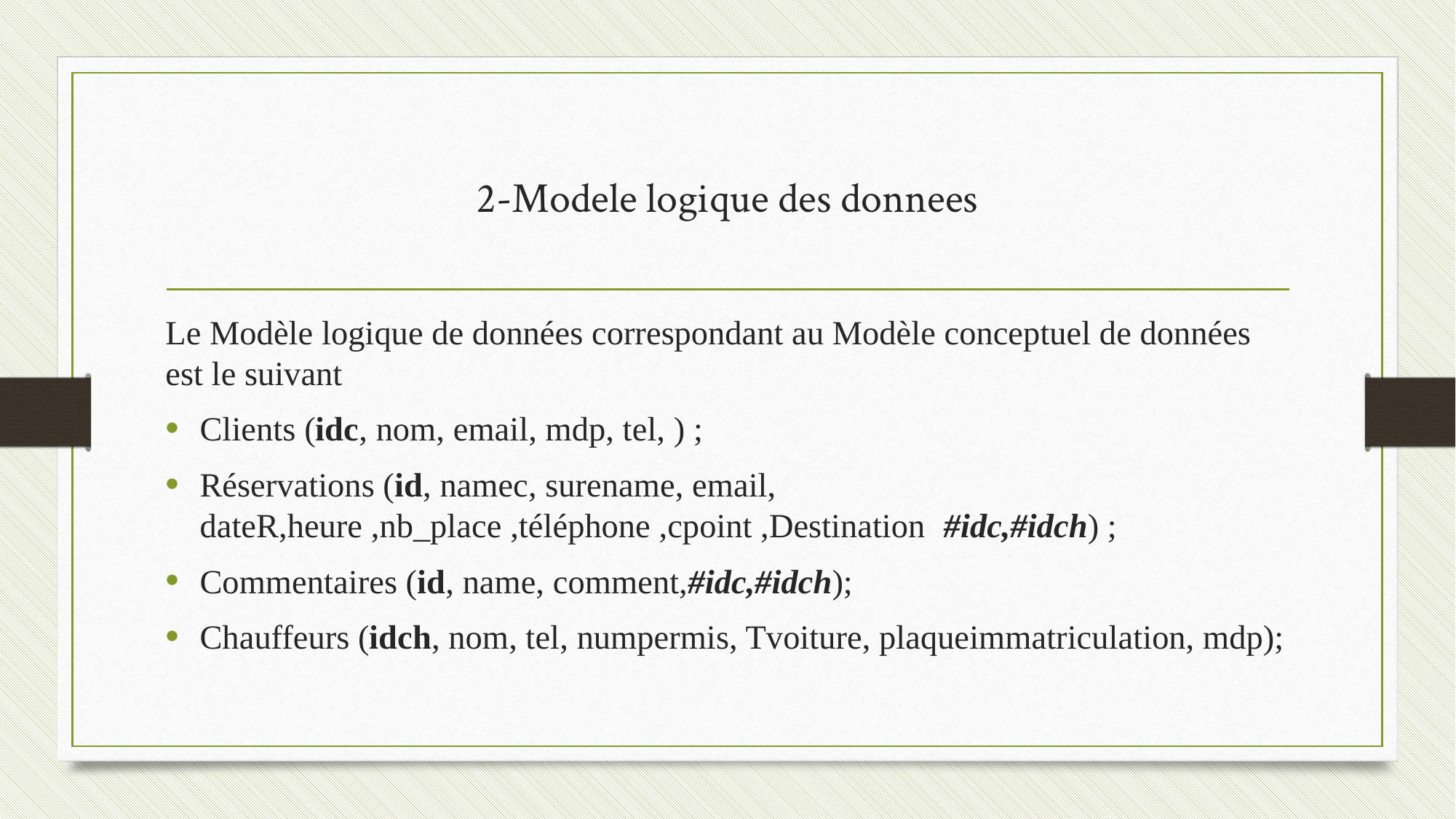

# 2-Modele logique des donnees
Le Modèle logique de données correspondant au Modèle conceptuel de données est le suivant
Clients (idc, nom, email, mdp, tel, ) ;
Réservations (id, namec, surename, email, dateR,heure ,nb_place ,téléphone ,cpoint ,Destination  #idc,#idch) ;
Commentaires (id, name, comment,#idc,#idch);
Chauffeurs (idch, nom, tel, numpermis, Tvoiture, plaqueimmatriculation, mdp);